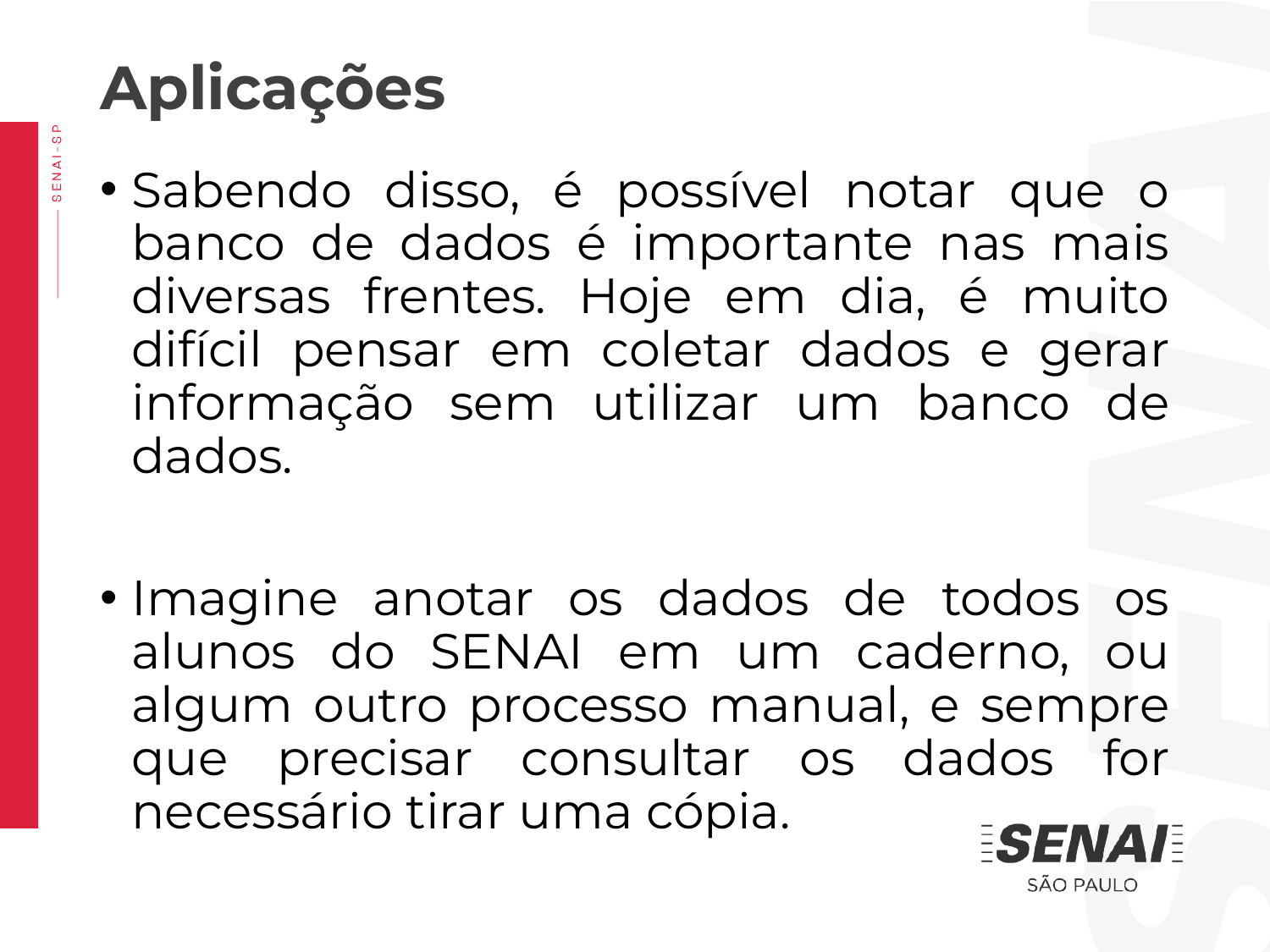

Aplicações

Sabendo disso, é possível notar que o banco de dados é importante nas mais diversas frentes. Hoje em dia, é muito difícil pensar em coletar dados e gerar informação sem utilizar um banco de dados.

Imagine anotar os dados de todos os alunos do SENAI em um caderno, ou algum outro processo manual, e sempre que precisar consultar os dados for necessário tirar uma cópia.